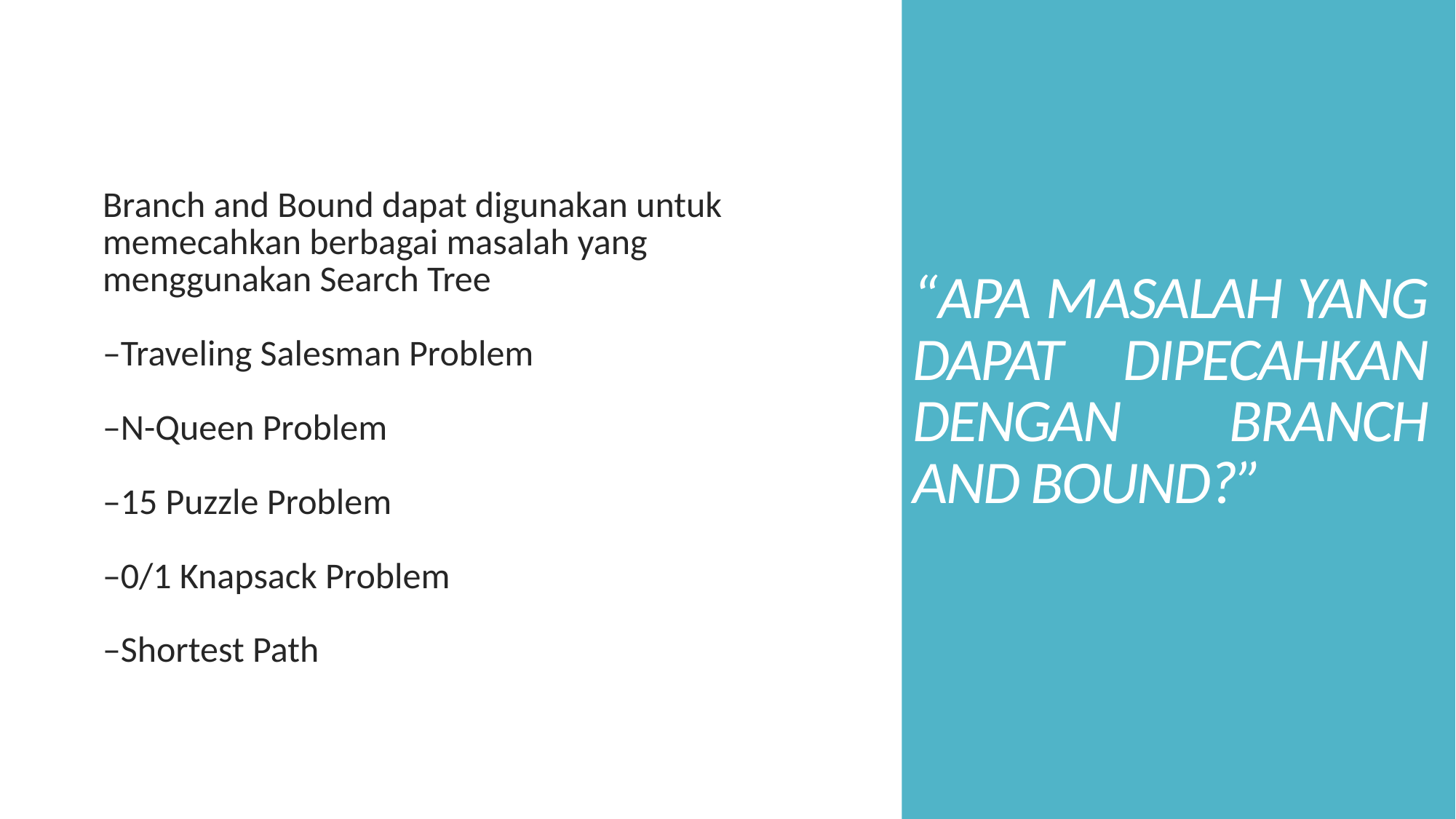

# “APA MASALAH YANG DAPAT DIPECAHKAN DENGAN BRANCH AND BOUND?”
Branch and Bound dapat digunakan untuk memecahkan berbagai masalah yang menggunakan Search Tree
–Traveling Salesman Problem
–N-Queen Problem
–15 Puzzle Problem
–0/1 Knapsack Problem
–Shortest Path